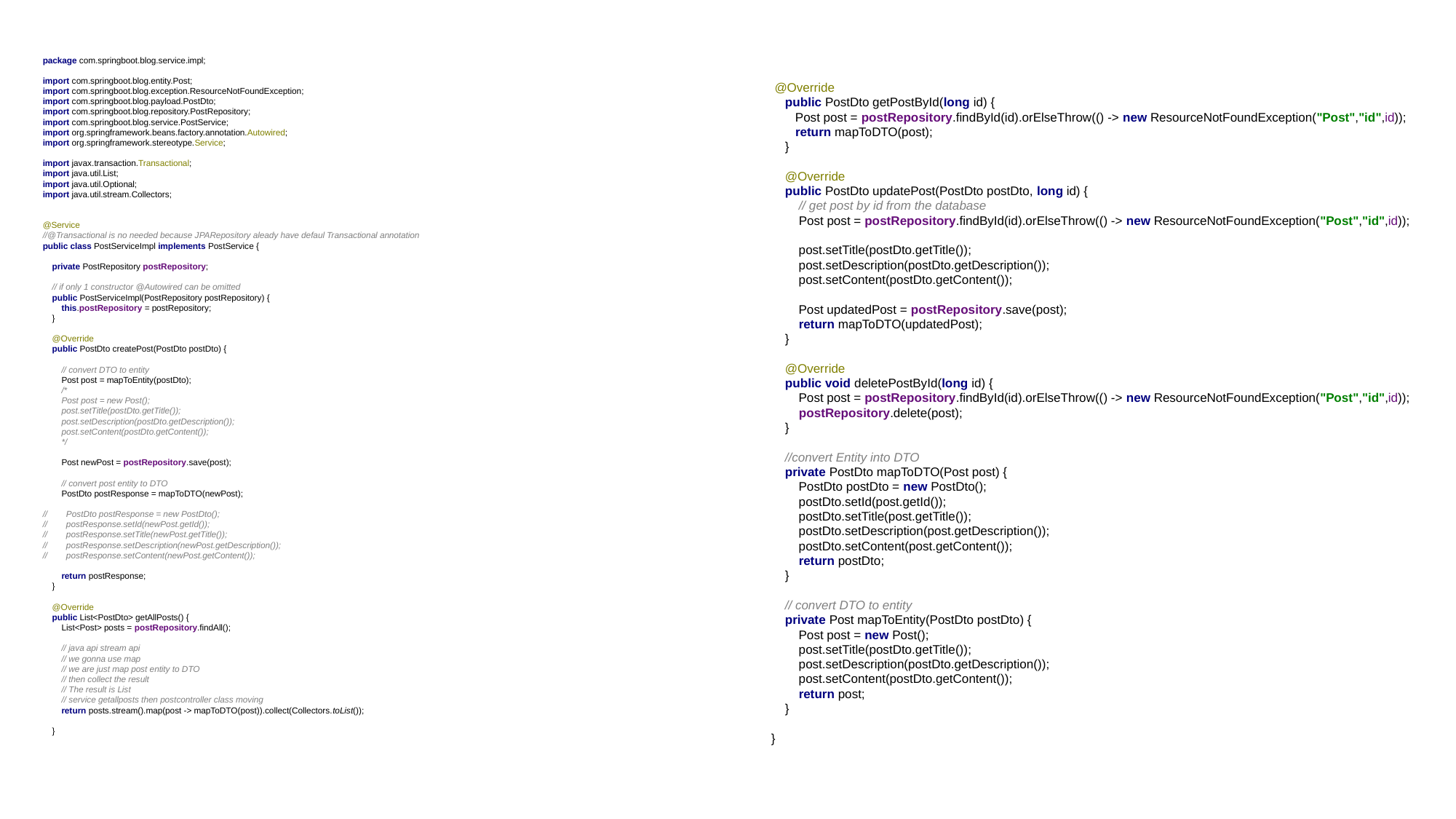

package com.springboot.blog.service.impl;
import com.springboot.blog.entity.Post;
import com.springboot.blog.exception.ResourceNotFoundException;
import com.springboot.blog.payload.PostDto;
import com.springboot.blog.repository.PostRepository;
import com.springboot.blog.service.PostService;
import org.springframework.beans.factory.annotation.Autowired;
import org.springframework.stereotype.Service;
import javax.transaction.Transactional;
import java.util.List;
import java.util.Optional;
import java.util.stream.Collectors;
@Service
//@Transactional is no needed because JPARepository aleady have defaul Transactional annotation
public class PostServiceImpl implements PostService {
    private PostRepository postRepository;
    // if only 1 constructor @Autowired can be omitted
    public PostServiceImpl(PostRepository postRepository) {
        this.postRepository = postRepository;
    }
    @Override
    public PostDto createPost(PostDto postDto) {
        // convert DTO to entity
        Post post = mapToEntity(postDto);
        /*
        Post post = new Post();
        post.setTitle(postDto.getTitle());
        post.setDescription(postDto.getDescription());
        post.setContent(postDto.getContent());
        */
        Post newPost = postRepository.save(post);
        // convert post entity to DTO
        PostDto postResponse = mapToDTO(newPost);
//        PostDto postResponse = new PostDto();
//        postResponse.setId(newPost.getId());
//        postResponse.setTitle(newPost.getTitle());
//        postResponse.setDescription(newPost.getDescription());
//        postResponse.setContent(newPost.getContent());
        return postResponse;
    }
    @Override
    public List<PostDto> getAllPosts() {
        List<Post> posts = postRepository.findAll();
        // java api stream api
        // we gonna use map
        // we are just map post entity to DTO
        // then collect the result
        // The result is List
        // service getallposts then postcontroller class moving
        return posts.stream().map(post -> mapToDTO(post)).collect(Collectors.toList());
    }
 @Override
    public PostDto getPostById(long id) {
       Post post = postRepository.findById(id).orElseThrow(() -> new ResourceNotFoundException("Post","id",id));
       return mapToDTO(post);
    }
    @Override
    public PostDto updatePost(PostDto postDto, long id) {
        // get post by id from the database
        Post post = postRepository.findById(id).orElseThrow(() -> new ResourceNotFoundException("Post","id",id));
        post.setTitle(postDto.getTitle());
        post.setDescription(postDto.getDescription());
        post.setContent(postDto.getContent());
        Post updatedPost = postRepository.save(post);
        return mapToDTO(updatedPost);
    }
    @Override
    public void deletePostById(long id) {
        Post post = postRepository.findById(id).orElseThrow(() -> new ResourceNotFoundException("Post","id",id));
        postRepository.delete(post);
    }
    //convert Entity into DTO
    private PostDto mapToDTO(Post post) {
        PostDto postDto = new PostDto();
        postDto.setId(post.getId());
        postDto.setTitle(post.getTitle());
        postDto.setDescription(post.getDescription());
        postDto.setContent(post.getContent());
        return postDto;
    }
    // convert DTO to entity
    private Post mapToEntity(PostDto postDto) {
        Post post = new Post();
        post.setTitle(postDto.getTitle());
        post.setDescription(postDto.getDescription());
        post.setContent(postDto.getContent());
        return post;
    }
}